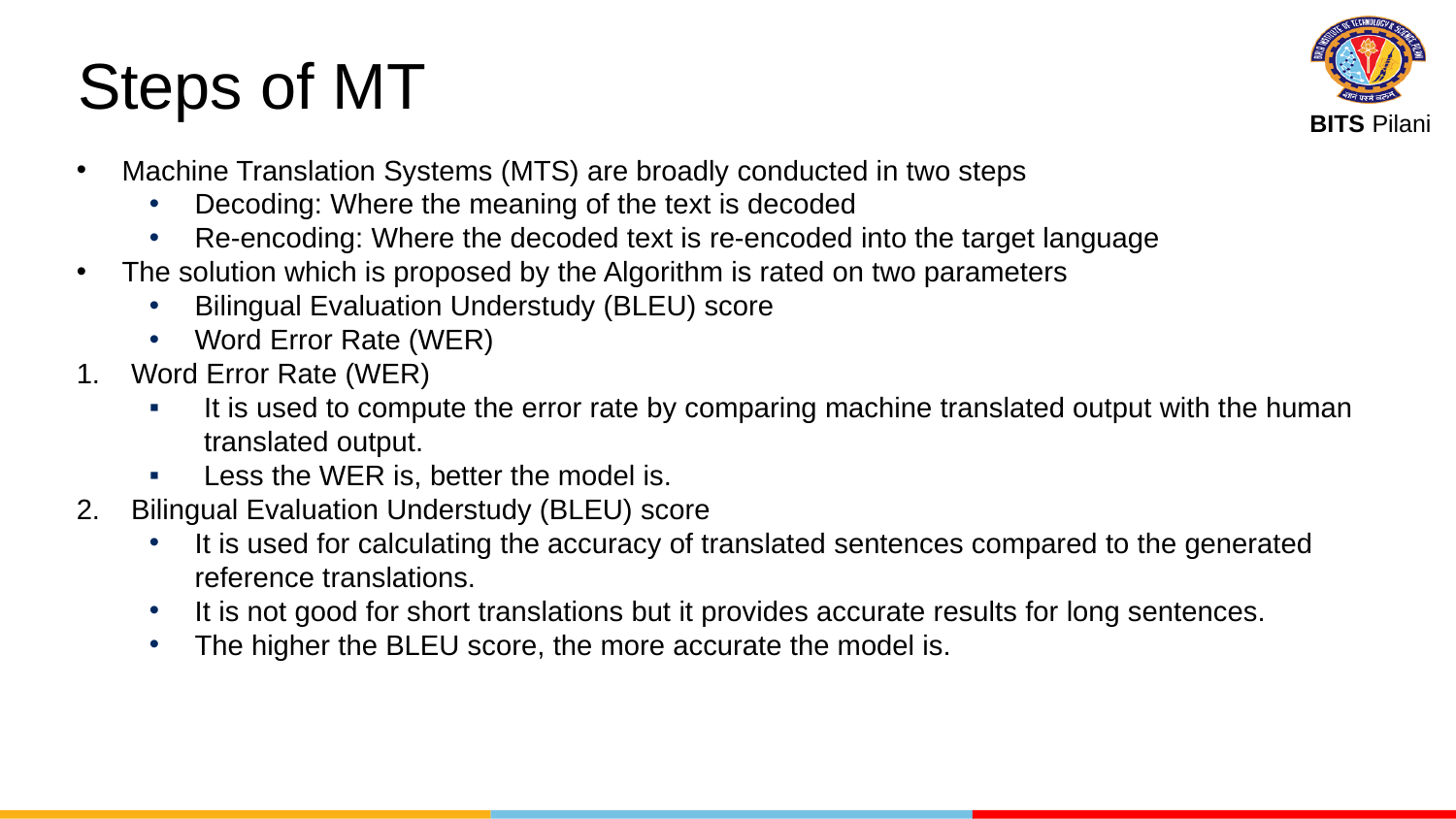

# Steps of MT
Machine Translation Systems (MTS) are broadly conducted in two steps
Decoding: Where the meaning of the text is decoded
Re-encoding: Where the decoded text is re-encoded into the target language
The solution which is proposed by the Algorithm is rated on two parameters
Bilingual Evaluation Understudy (BLEU) score
Word Error Rate (WER)
Word Error Rate (WER)
It is used to compute the error rate by comparing machine translated output with the human translated output.
Less the WER is, better the model is.
Bilingual Evaluation Understudy (BLEU) score
It is used for calculating the accuracy of translated sentences compared to the generated reference translations.
It is not good for short translations but it provides accurate results for long sentences.
The higher the BLEU score, the more accurate the model is.